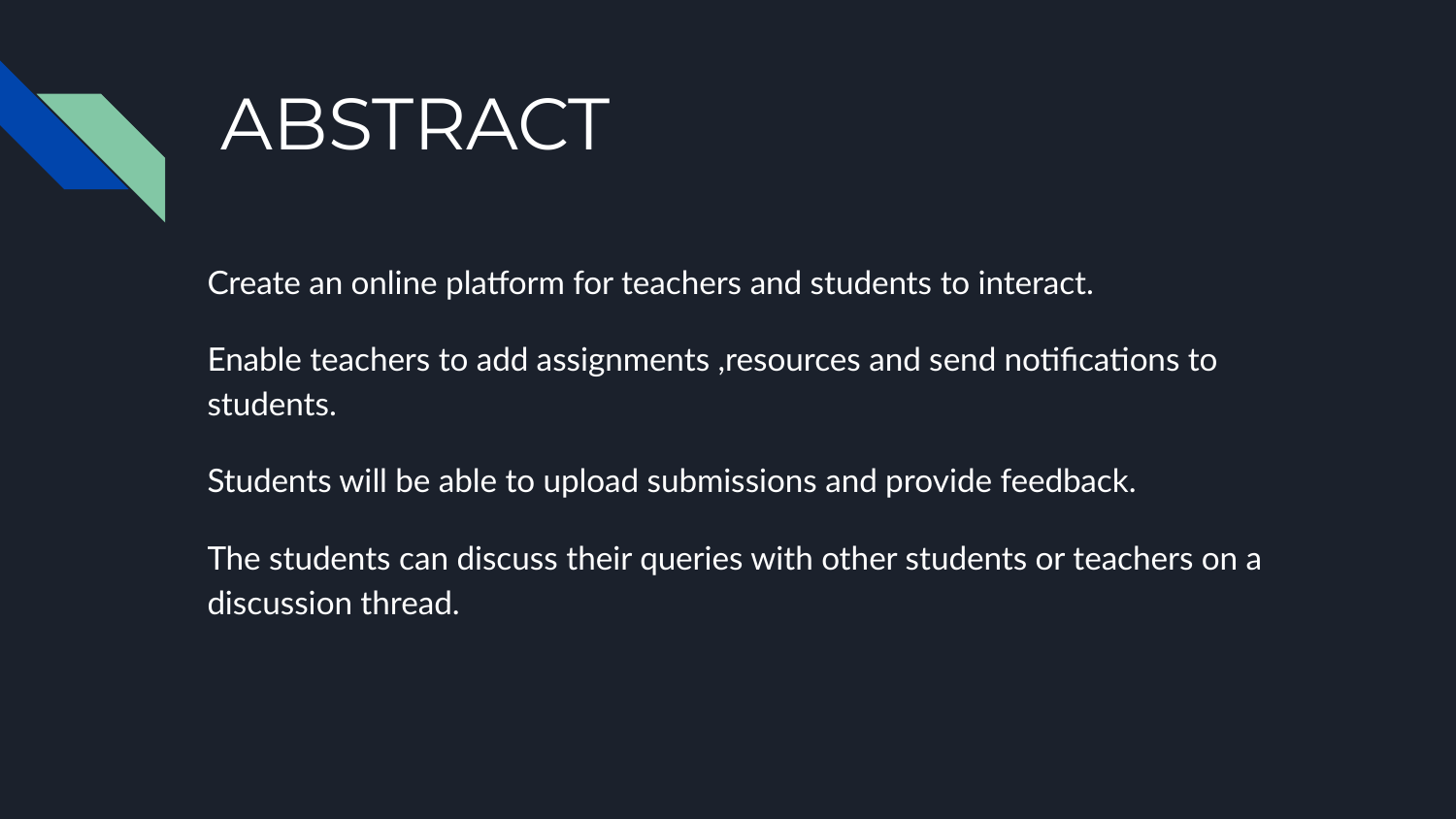

# ABSTRACT
Create an online platform for teachers and students to interact.
Enable teachers to add assignments ,resources and send notifications to students.
Students will be able to upload submissions and provide feedback.
The students can discuss their queries with other students or teachers on a discussion thread.